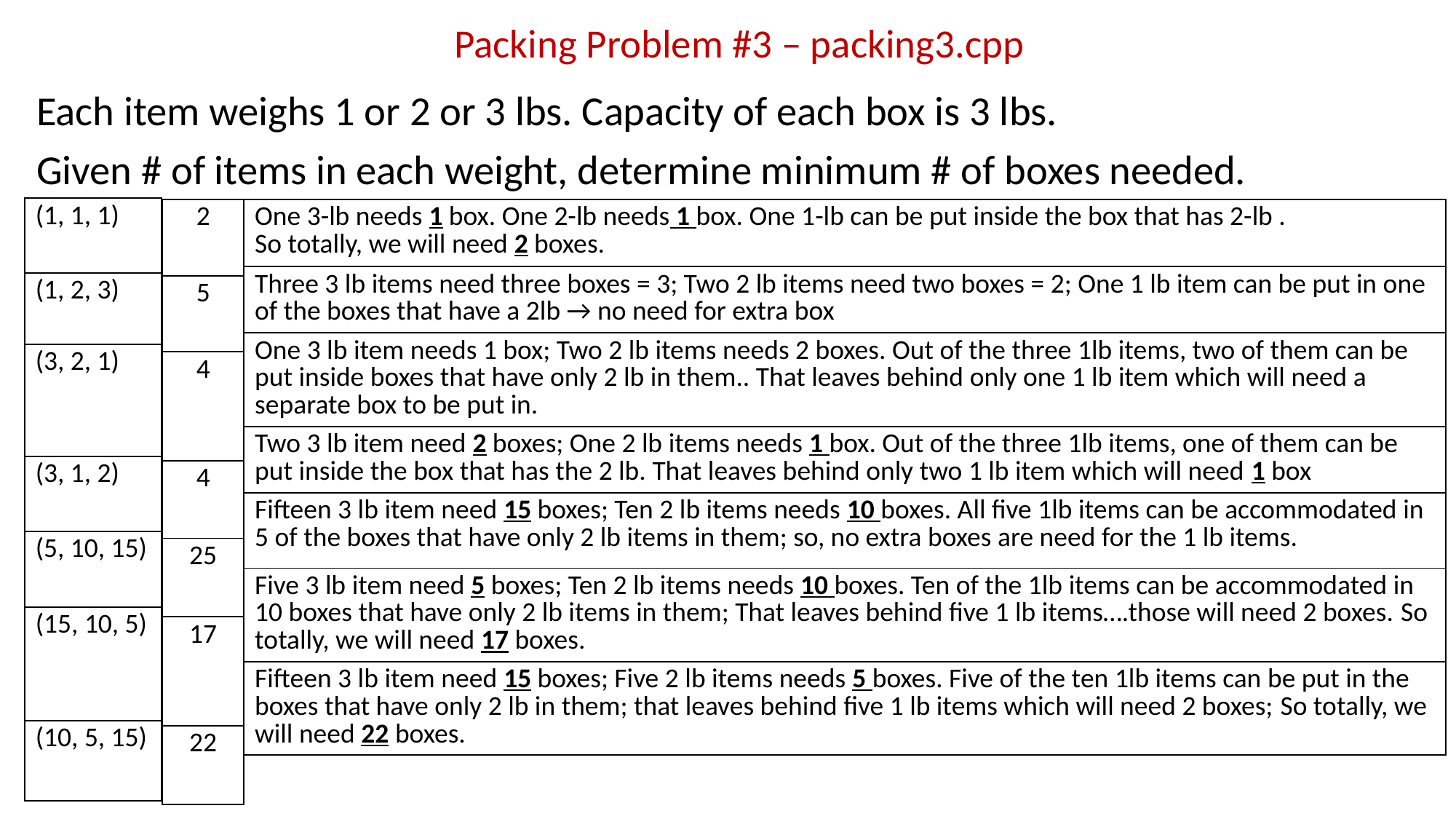

# Packing Problem #3 – packing3.cpp
Each item weighs 1 or 2 or 3 lbs. Capacity of each box is 3 lbs.
Given # of items in each weight, determine minimum # of boxes needed.
| (1, 1, 1) |
| --- |
| (1, 2, 3) |
| (3, 2, 1) |
| (3, 1, 2) |
| (5, 10, 15) |
| (15, 10, 5) |
| (10, 5, 15) |
| 2 |
| --- |
| 5 |
| 4 |
| 4 |
| 25 |
| 17 |
| 22 |
| One 3-lb needs 1 box. One 2-lb needs 1 box. One 1-lb can be put inside the box that has 2-lb . So totally, we will need 2 boxes. |
| --- |
| Three 3 lb items need three boxes = 3; Two 2 lb items need two boxes = 2; One 1 lb item can be put in one of the boxes that have a 2lb → no need for extra box |
| One 3 lb item needs 1 box; Two 2 lb items needs 2 boxes. Out of the three 1lb items, two of them can be put inside boxes that have only 2 lb in them.. That leaves behind only one 1 lb item which will need a separate box to be put in. |
| Two 3 lb item need 2 boxes; One 2 lb items needs 1 box. Out of the three 1lb items, one of them can be put inside the box that has the 2 lb. That leaves behind only two 1 lb item which will need 1 box |
| Fifteen 3 lb item need 15 boxes; Ten 2 lb items needs 10 boxes. All five 1lb items can be accommodated in 5 of the boxes that have only 2 lb items in them; so, no extra boxes are need for the 1 lb items. |
| Five 3 lb item need 5 boxes; Ten 2 lb items needs 10 boxes. Ten of the 1lb items can be accommodated in 10 boxes that have only 2 lb items in them; That leaves behind five 1 lb items….those will need 2 boxes. So totally, we will need 17 boxes. |
| Fifteen 3 lb item need 15 boxes; Five 2 lb items needs 5 boxes. Five of the ten 1lb items can be put in the boxes that have only 2 lb in them; that leaves behind five 1 lb items which will need 2 boxes; So totally, we will need 22 boxes. |